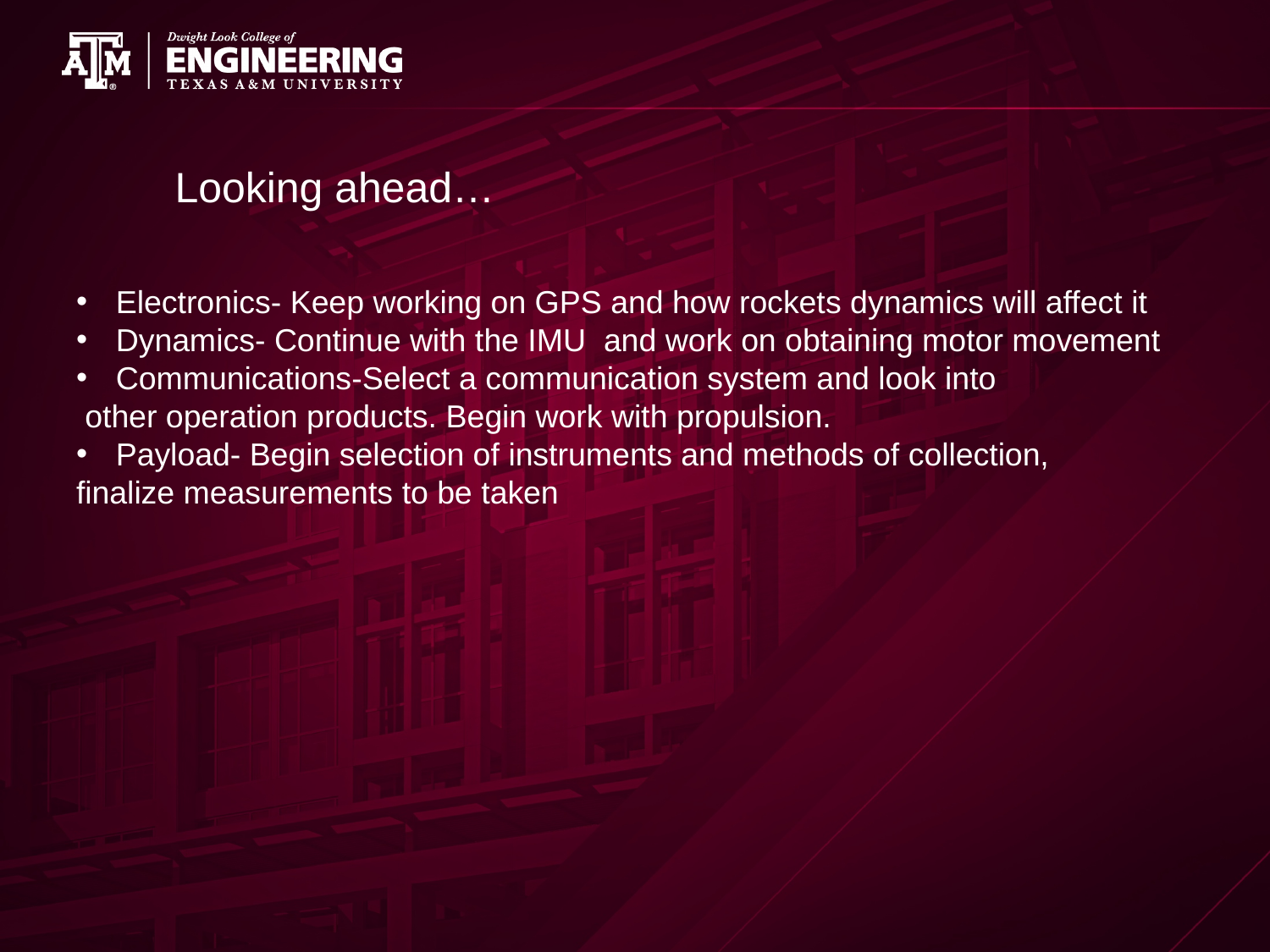

Looking ahead…
Electronics- Keep working on GPS and how rockets dynamics will affect it
Dynamics- Continue with the IMU  and work on obtaining motor movement
Communications-Select a communication system and look into
 other operation products. Begin work with propulsion.
Payload- Begin selection of instruments and methods of collection,
finalize measurements to be taken